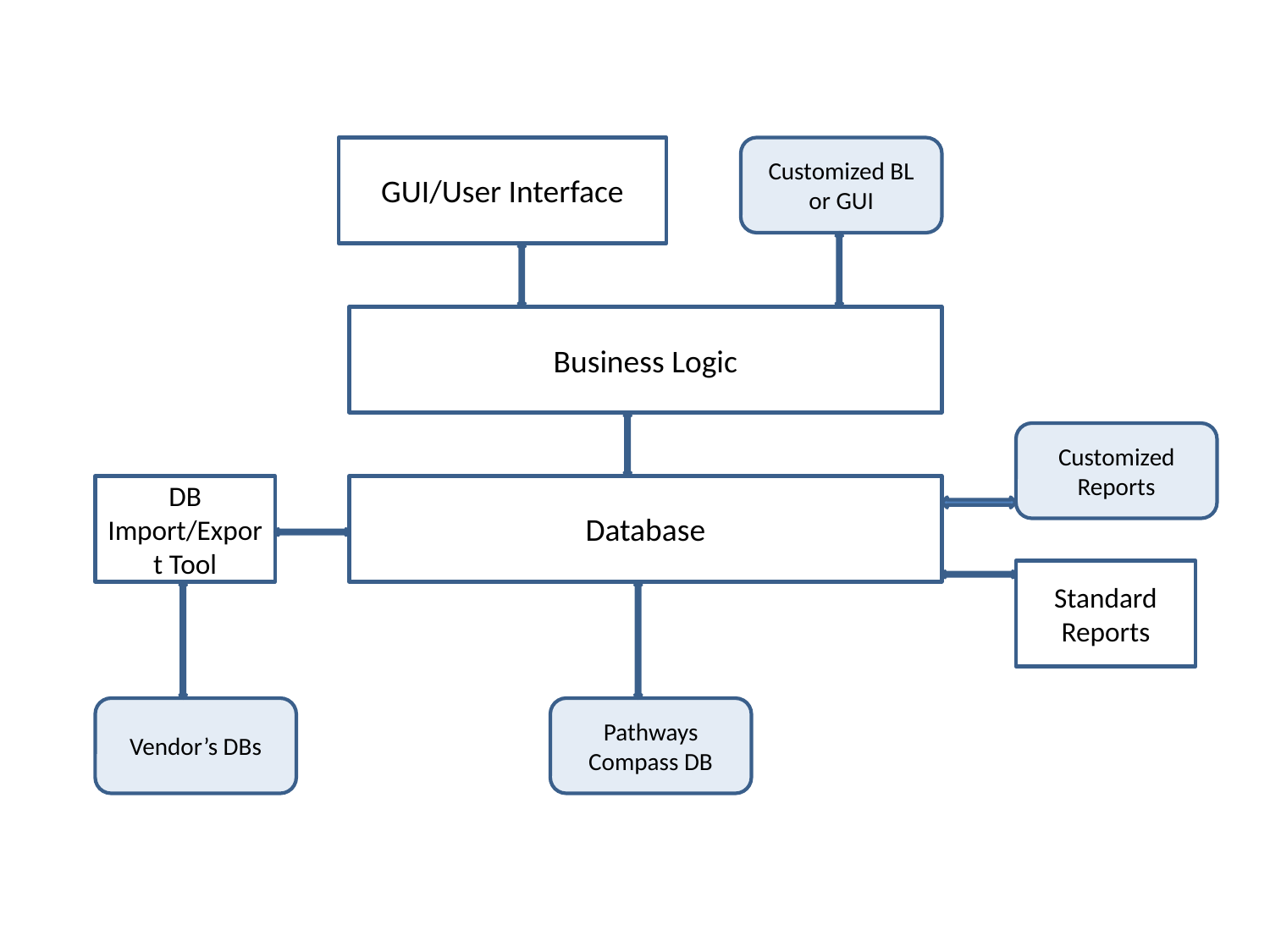

GUI/User Interface
Customized BL or GUI

Business Logic

Customized Reports
DB Import/Export Tool
Database

Standard Reports

Vendor’s DBs
Pathways Compass DB